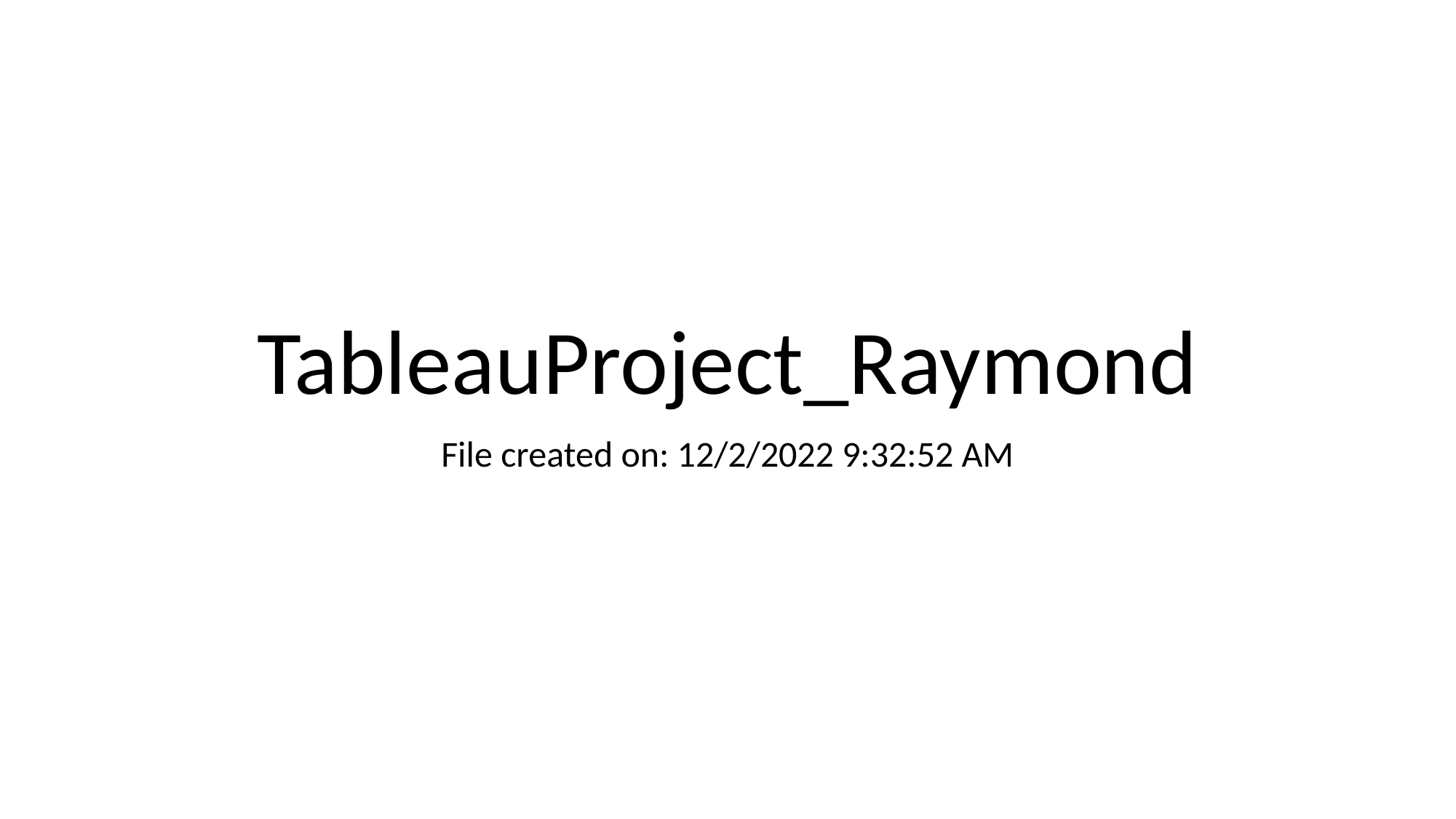

# TableauProject_Raymond
File created on: 12/2/2022 9:32:52 AM